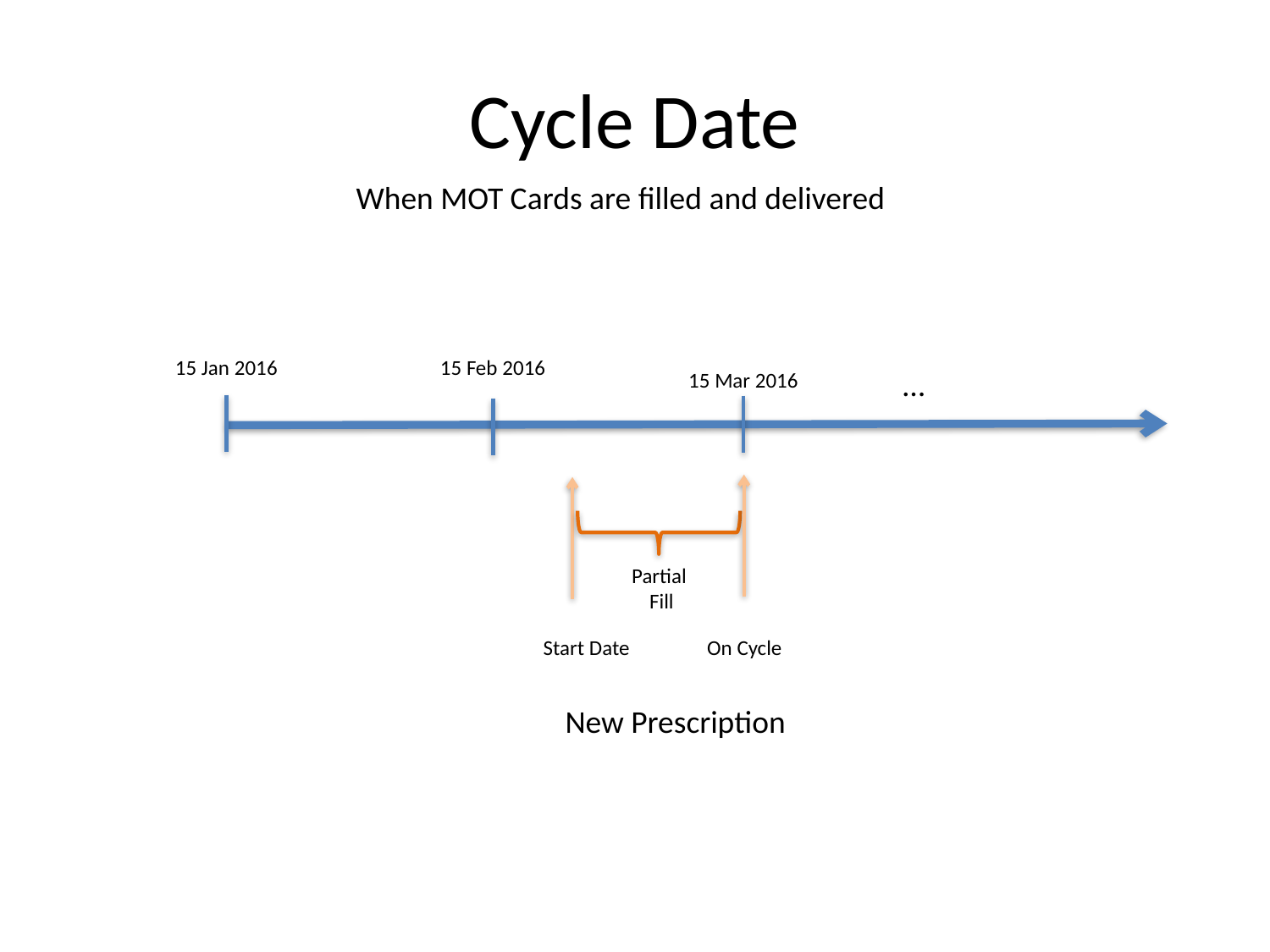

# Cycle Date
When MOT Cards are filled and delivered
15 Jan 2016
15 Feb 2016
…
15 Mar 2016

Partial
Fill
 Start Date
On Cycle
New Prescription